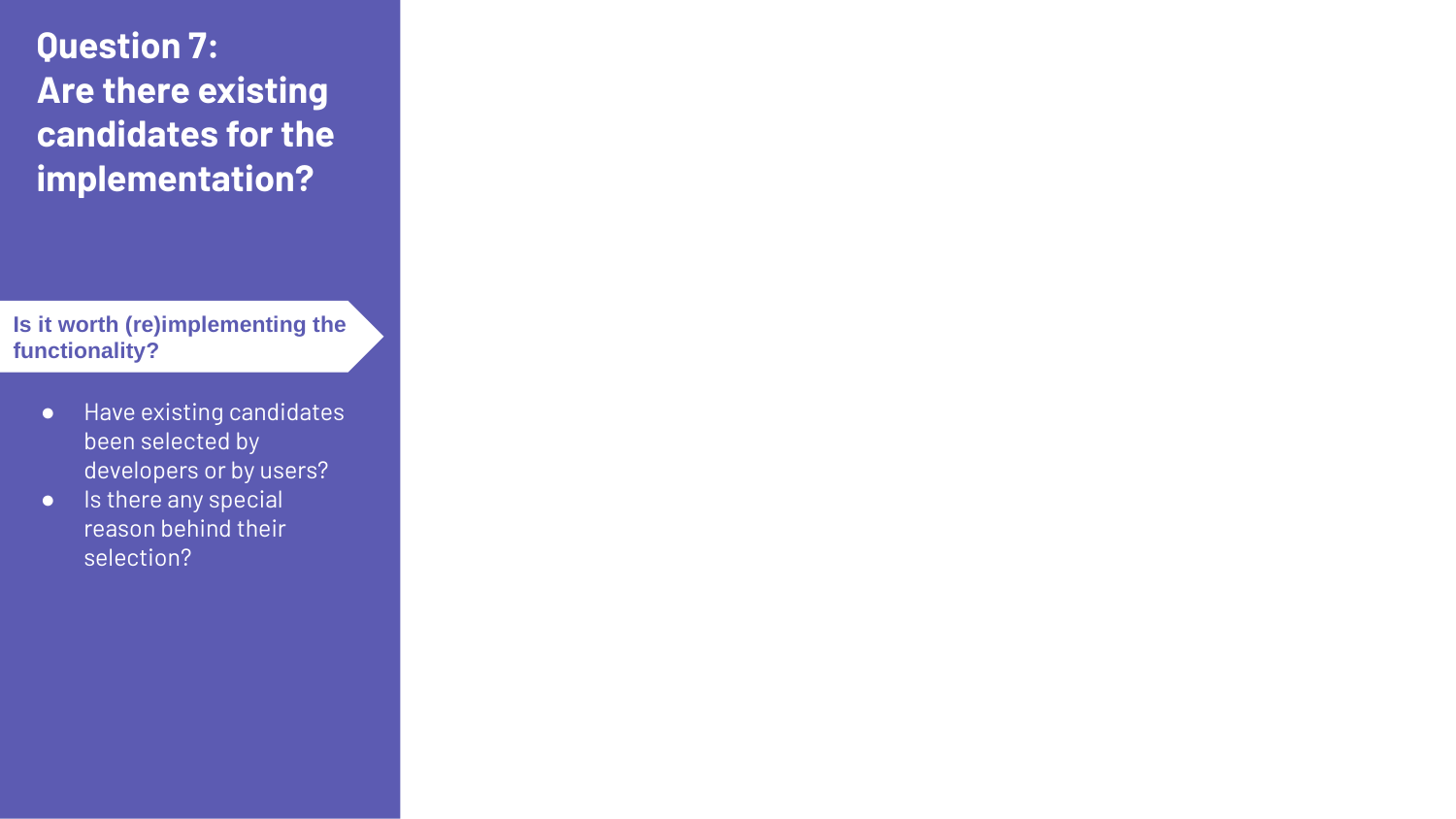

Question 7:
Are there existing candidates for the implementation?
Is it worth (re)implementing the functionality?
Have existing candidates been selected by developers or by users?
Is there any special reason behind their selection?